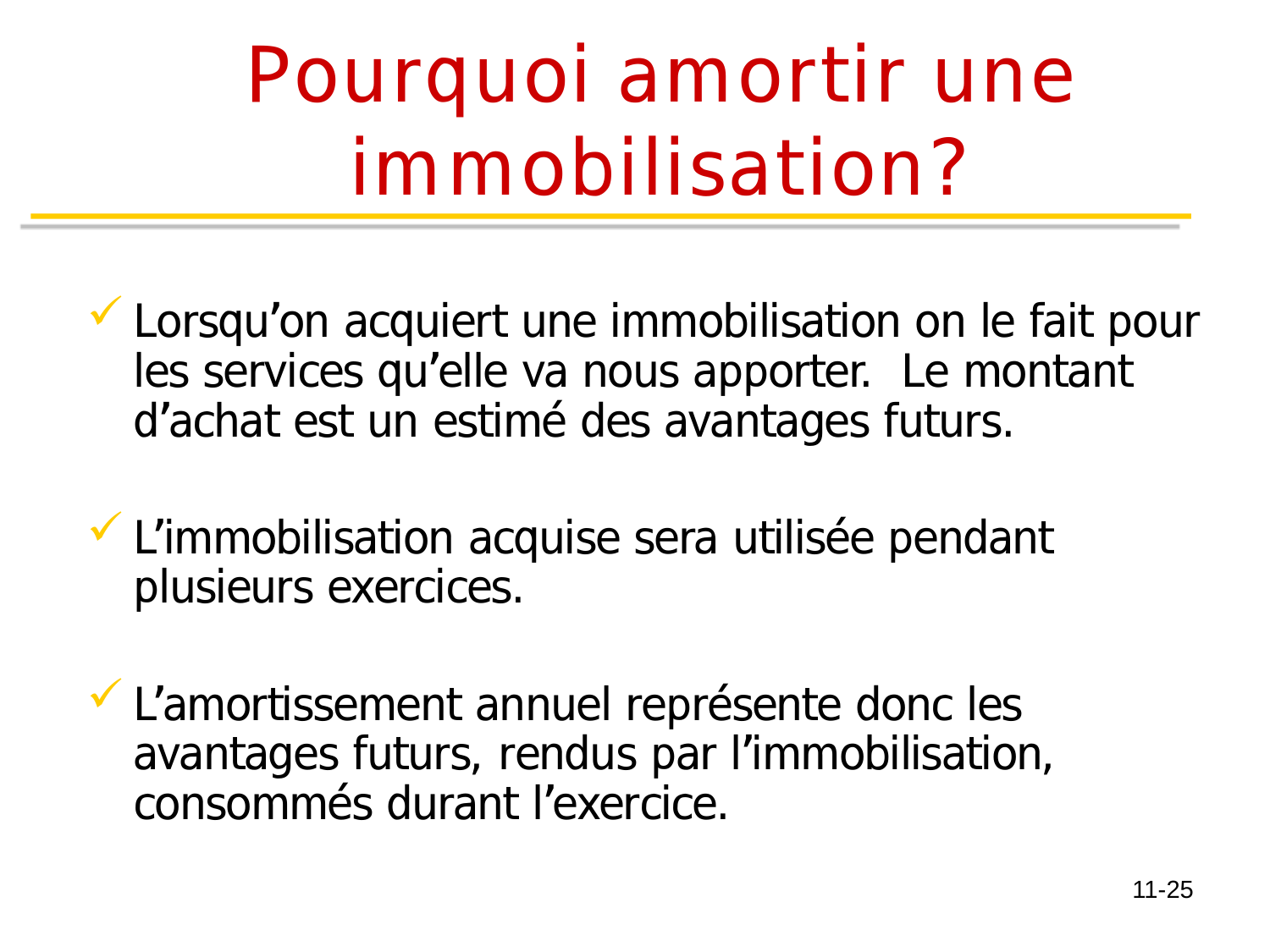

# Pourquoi amortir une immobilisation?

Lorsqu’on acquiert une immobilisation on le fait pour les services qu’elle va nous apporter.  Le montant d’achat est un estimé des avantages futurs.

L’immobilisation acquise sera utilisée pendant plusieurs exercices.

L’amortissement annuel représente donc les avantages futurs, rendus par l’immobilisation, consommés durant l’exercice.

11-25